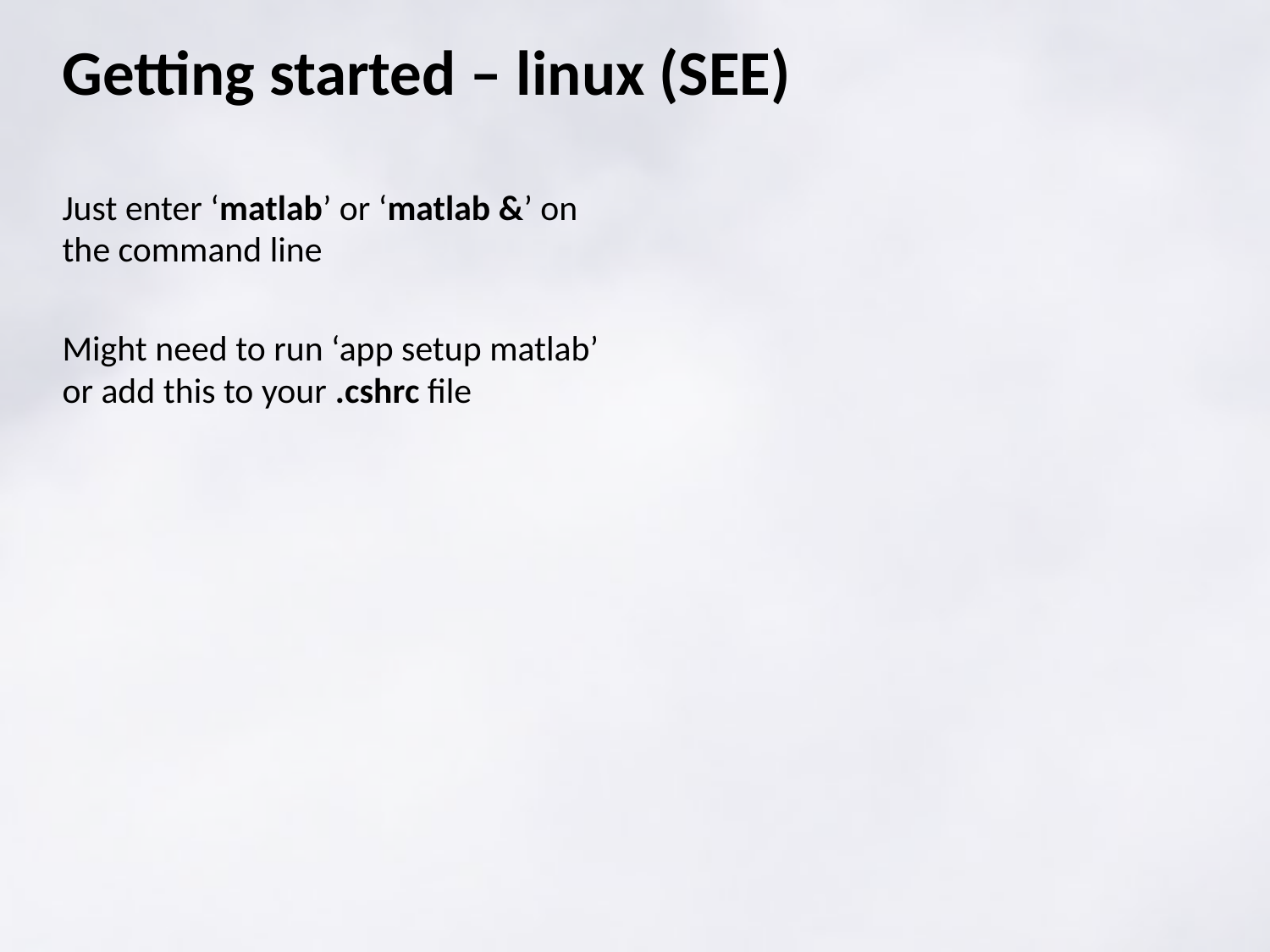

# Getting started – linux (SEE)

Just enter ‘matlab’ or ‘matlab &’ on the command line

Might need to run ‘app setup matlab’ or add this to your .cshrc file